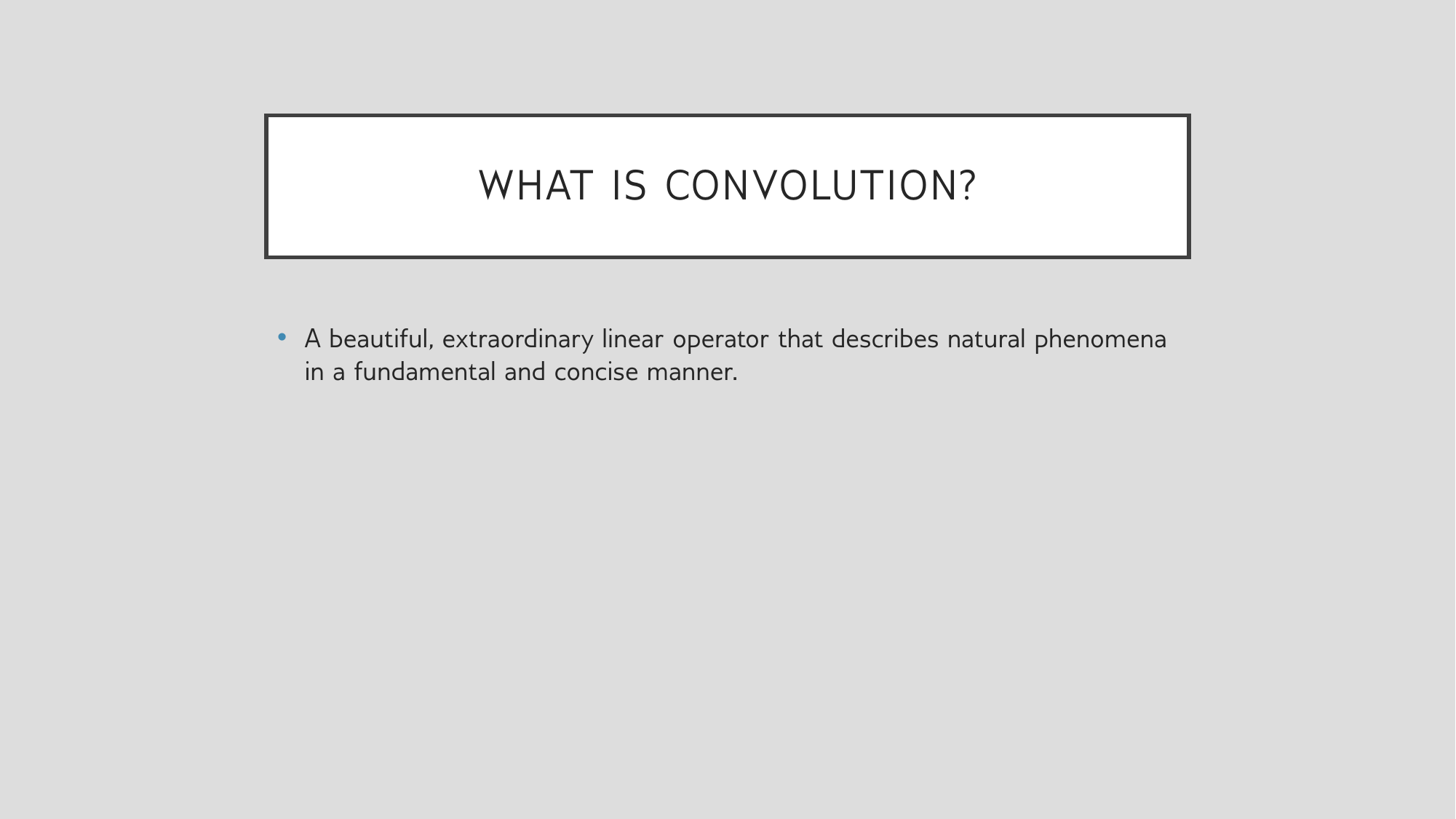

# What Is Convolution?
A beautiful, extraordinary linear operator that describes natural phenomena in a fundamental and concise manner.